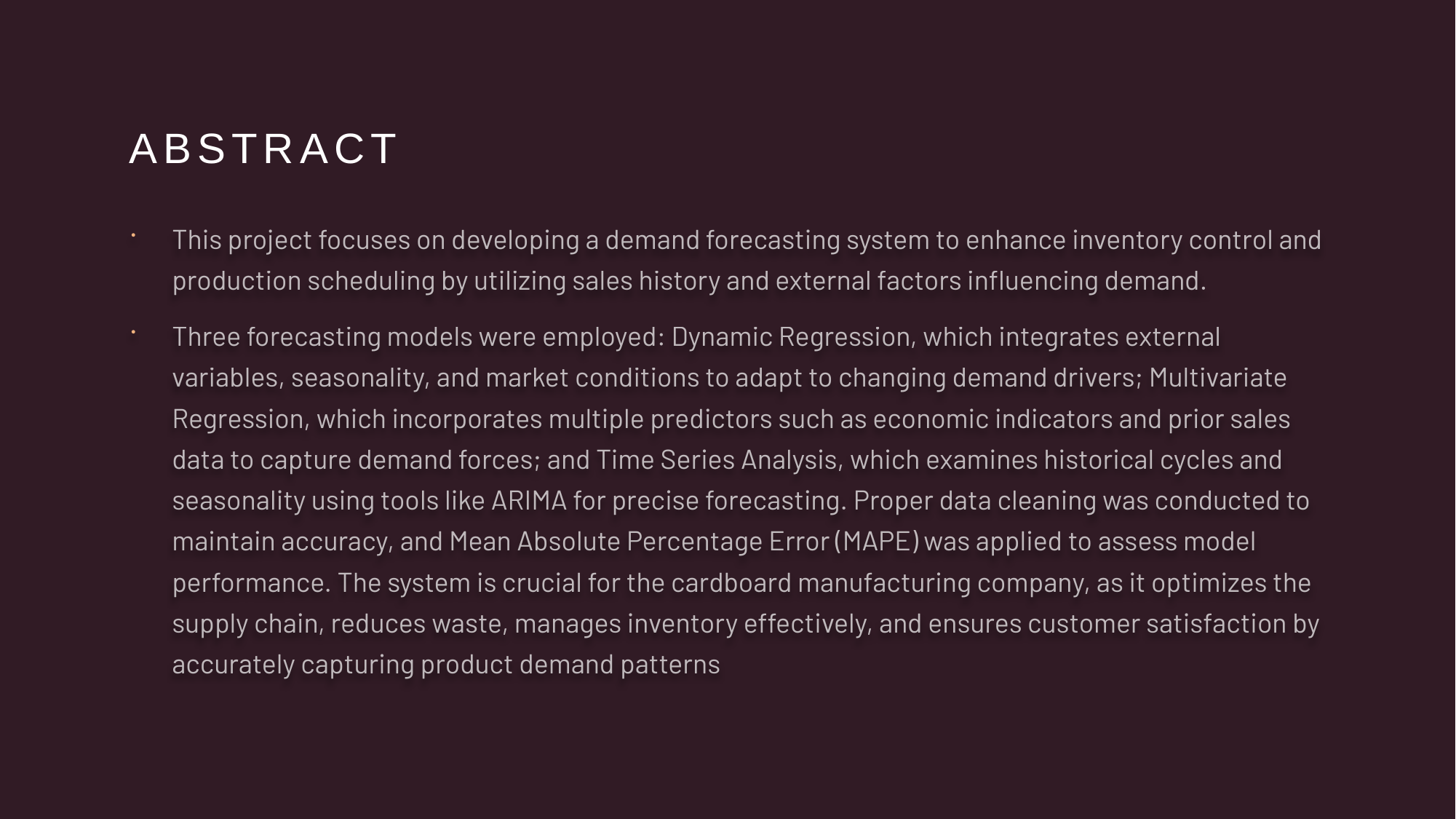

# ABSTRACT
This project focuses on developing a demand forecasting system to enhance inventory control and production scheduling by utilizing sales history and external factors influencing demand.
Three forecasting models were employed: Dynamic Regression, which integrates external variables, seasonality, and market conditions to adapt to changing demand drivers; Multivariate Regression, which incorporates multiple predictors such as economic indicators and prior sales data to capture demand forces; and Time Series Analysis, which examines historical cycles and seasonality using tools like ARIMA for precise forecasting. Proper data cleaning was conducted to maintain accuracy, and Mean Absolute Percentage Error (MAPE) was applied to assess model performance. The system is crucial for the cardboard manufacturing company, as it optimizes the supply chain, reduces waste, manages inventory effectively, and ensures customer satisfaction by accurately capturing product demand patterns